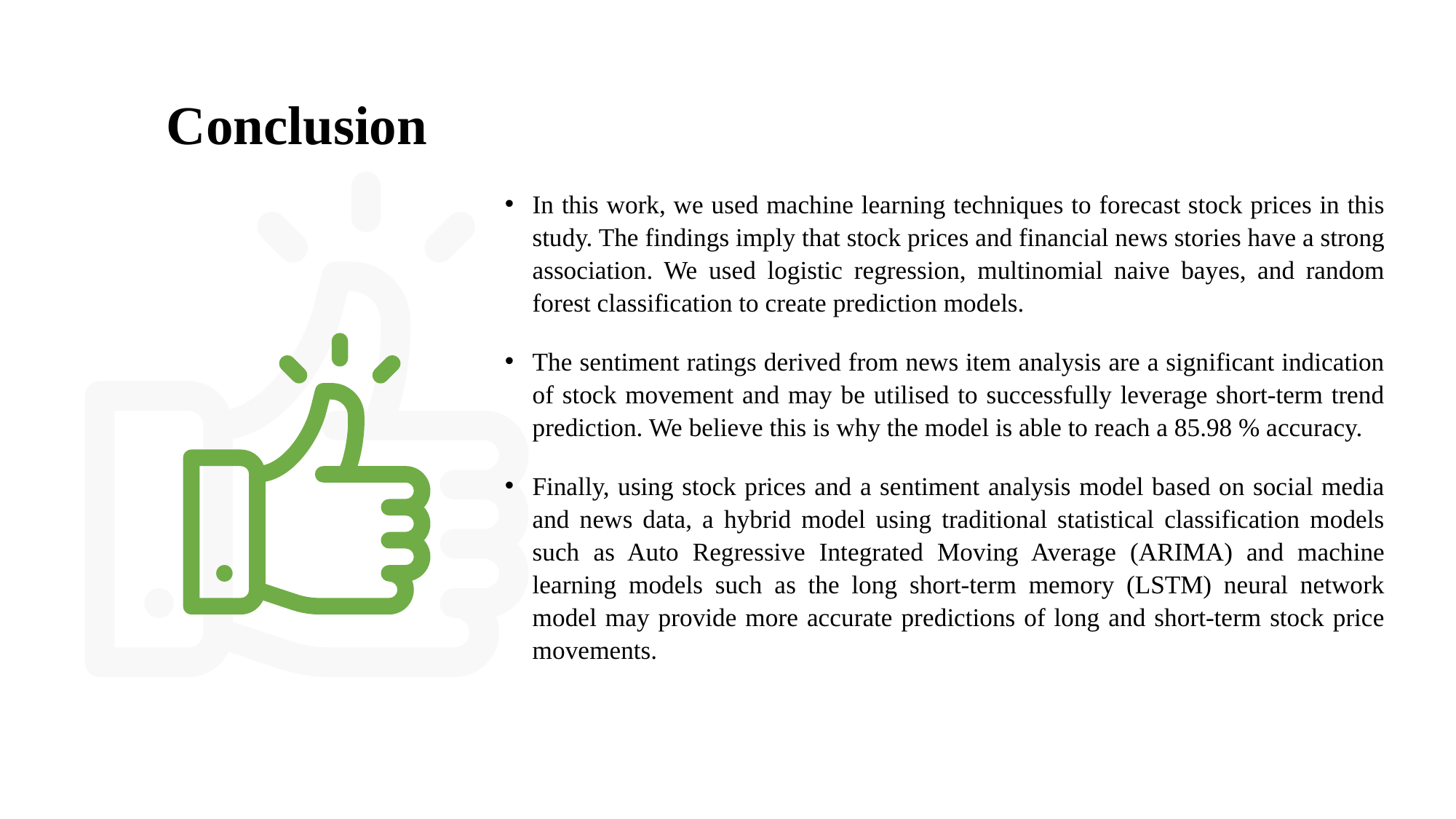

# Conclusion

In this work, we used machine learning techniques to forecast stock prices in this study. The findings imply that stock prices and financial news stories have a strong association. We used logistic regression, multinomial naive bayes, and random forest classification to create prediction models.
The sentiment ratings derived from news item analysis are a significant indication of stock movement and may be utilised to successfully leverage short-term trend prediction. We believe this is why the model is able to reach a 85.98 % accuracy.
Finally, using stock prices and a sentiment analysis model based on social media and news data, a hybrid model using traditional statistical classification models such as Auto Regressive Integrated Moving Average (ARIMA) and machine learning models such as the long short-term memory (LSTM) neural network model may provide more accurate predictions of long and short-term stock price movements.